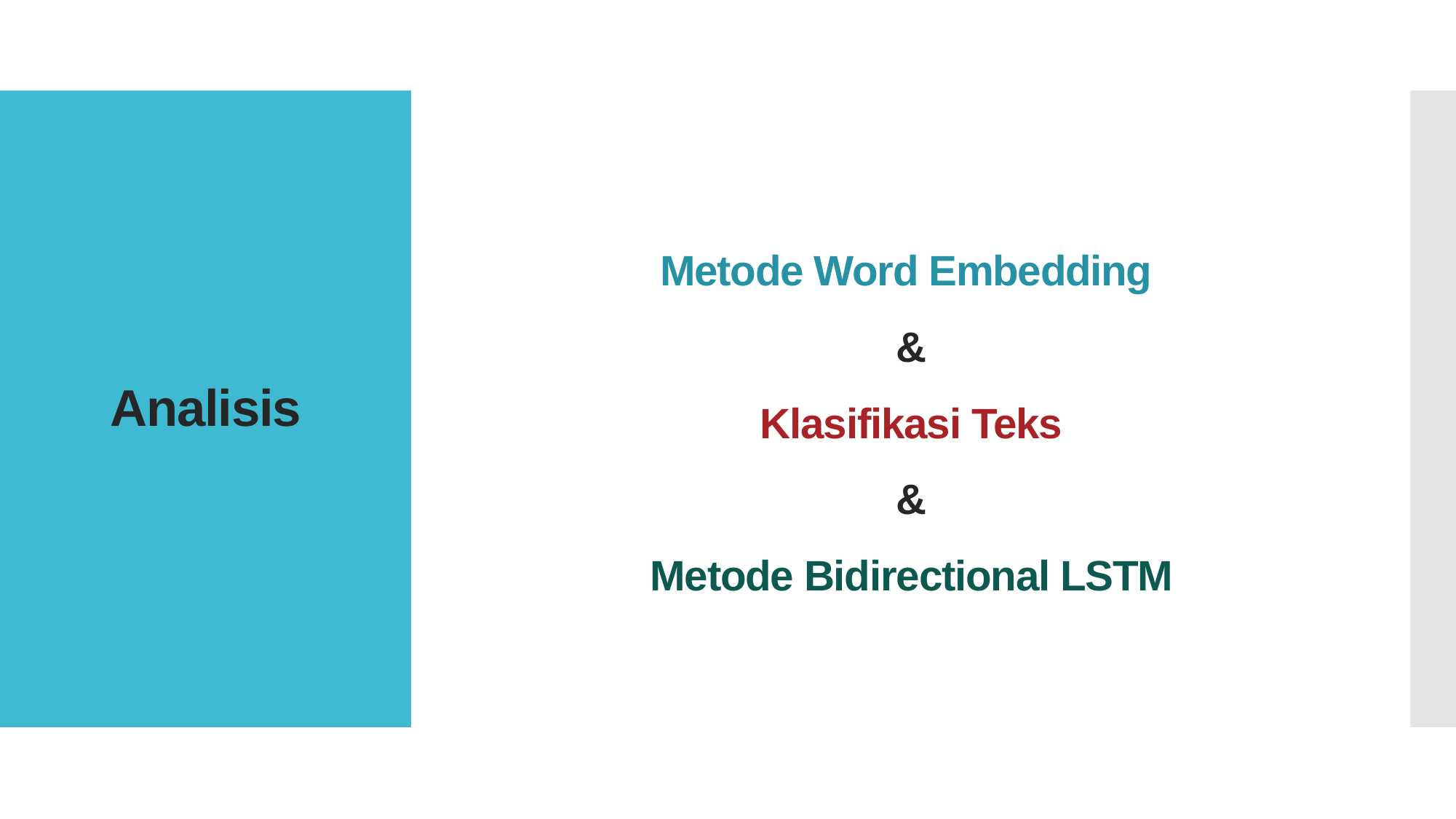

Metode Word Embedding
&
Klasifikasi Teks
&
Metode Bidirectional LSTM
# Analisis